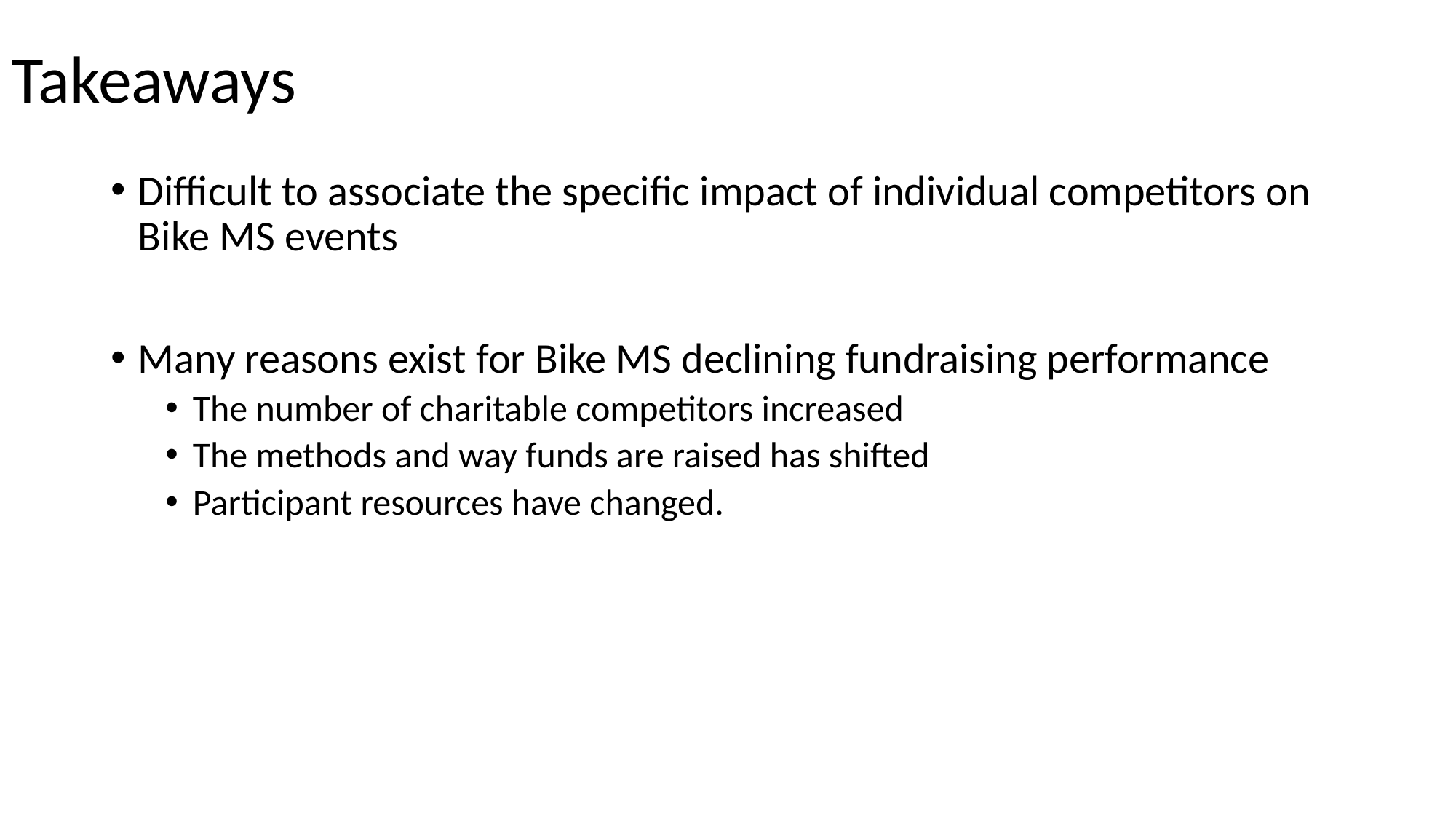

# Takeaways
Difficult to associate the specific impact of individual competitors on Bike MS events

Many reasons exist for Bike MS declining fundraising performance
The number of charitable competitors increased
The methods and way funds are raised has shifted
Participant resources have changed.